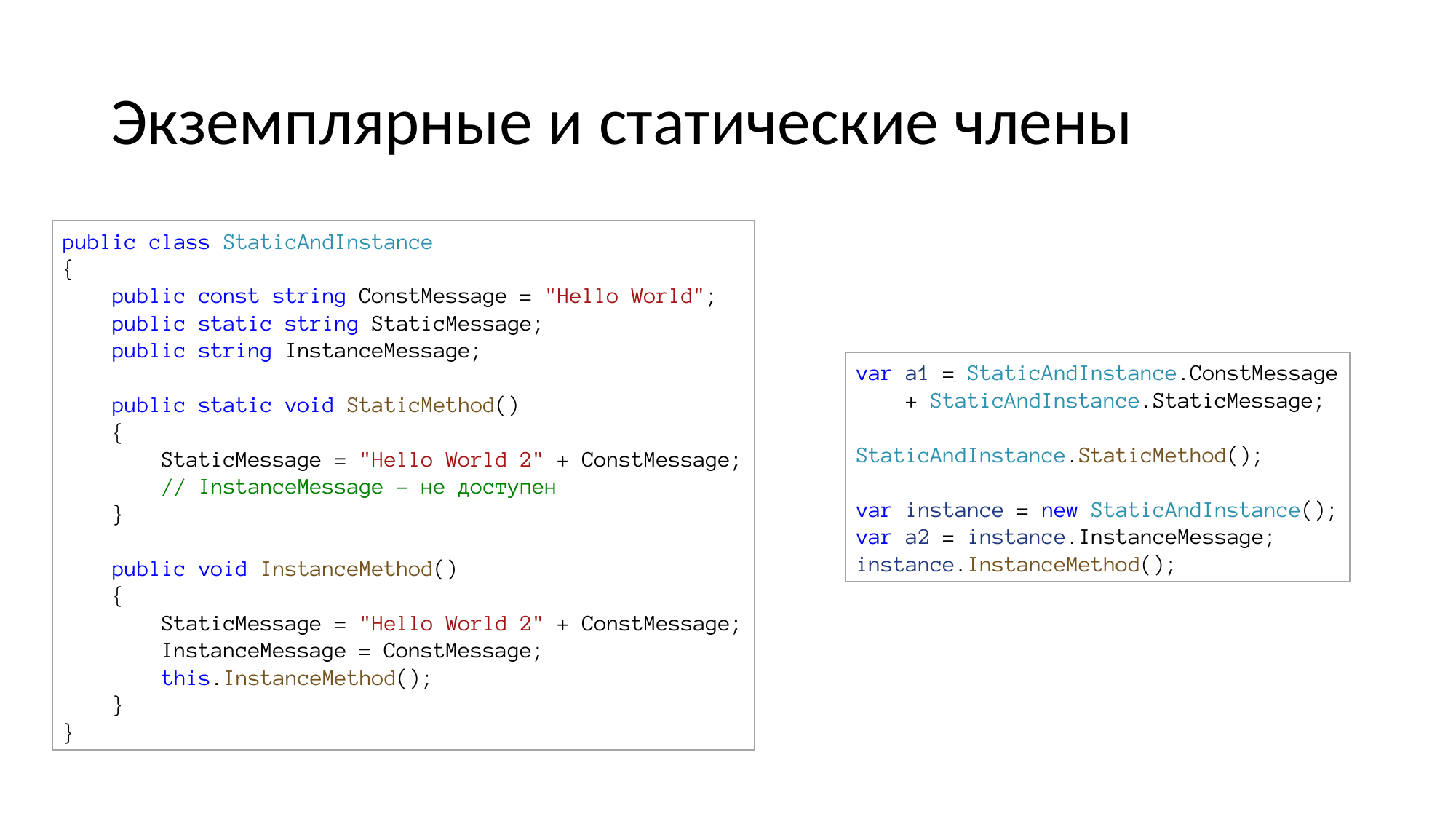

# Экземплярные и статические члены
public class StaticAndInstance
{
    public const string ConstMessage = "Hello World";
    public static string StaticMessage;
    public string InstanceMessage;
    public static void StaticMethod()
    {
        StaticMessage = "Hello World 2" + ConstMessage;
        // InstanceMessage - не доступен
    }
    public void InstanceMethod()
    {
        StaticMessage = "Hello World 2" + ConstMessage;
        InstanceMessage = ConstMessage;
        this.InstanceMethod();
    }
}
var a1 = StaticAndInstance.ConstMessage
    + StaticAndInstance.StaticMessage;
StaticAndInstance.StaticMethod();
var instance = new StaticAndInstance();
var a2 = instance.InstanceMessage;
instance.InstanceMethod();